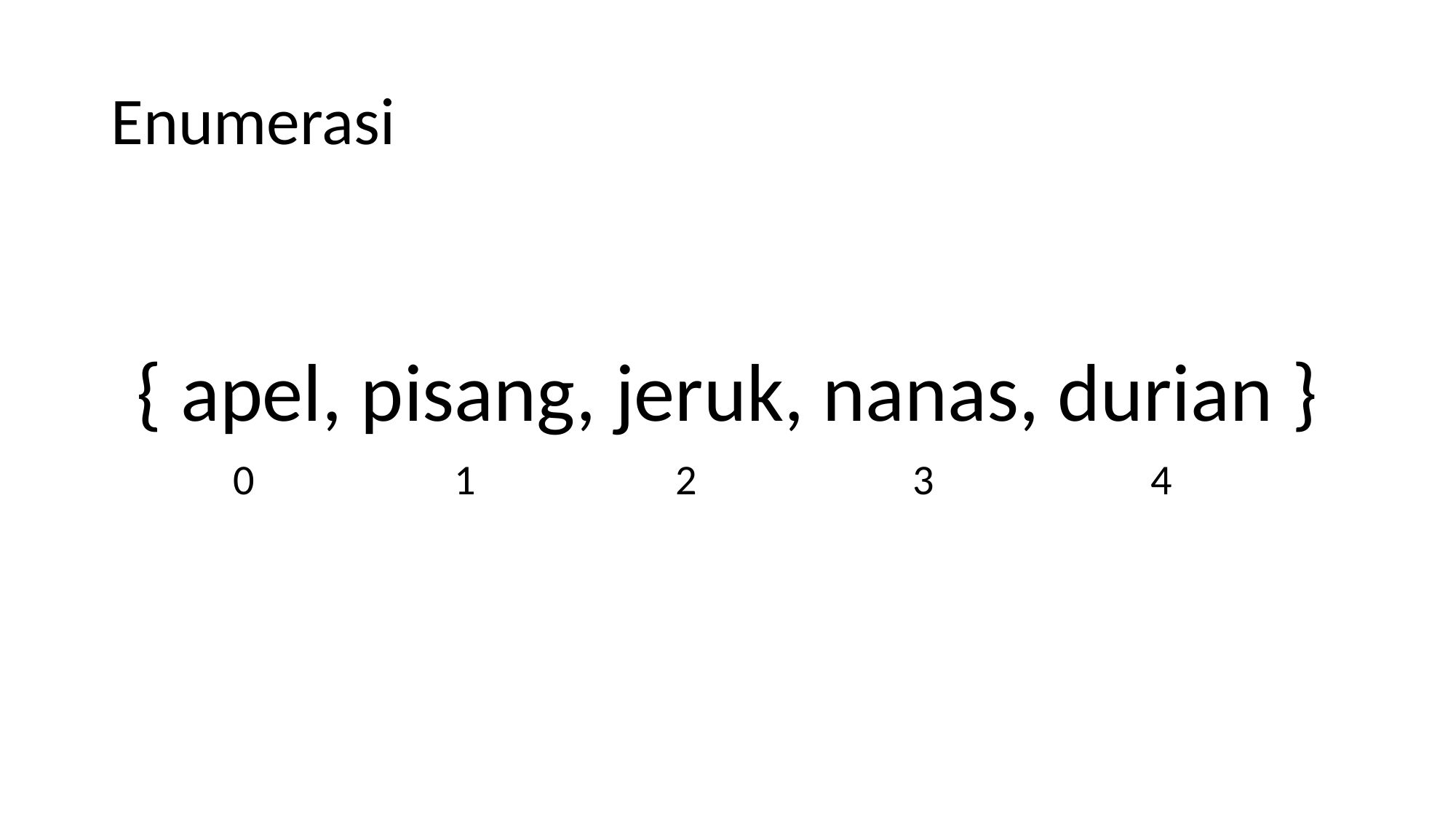

# Enumerasi

{ apel, pisang, jeruk, nanas, durian }
0
2
3
4
1